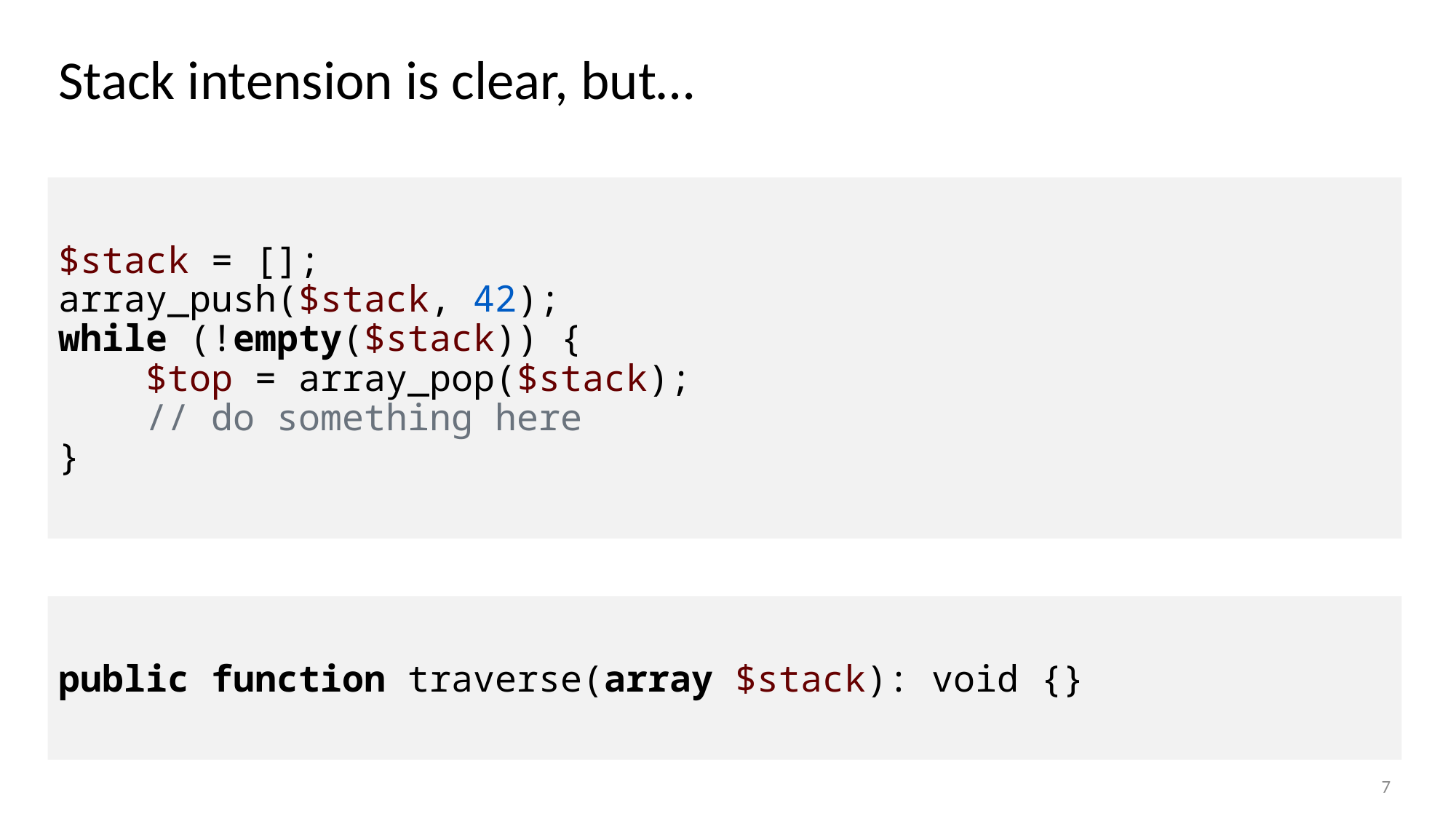

# Stack intension is clear, but…

$stack = [];
array_push($stack, 42);
while (!empty($stack)) {
    $top = array_pop($stack);
    // do something here
}

public function traverse(array $stack): void {}
7